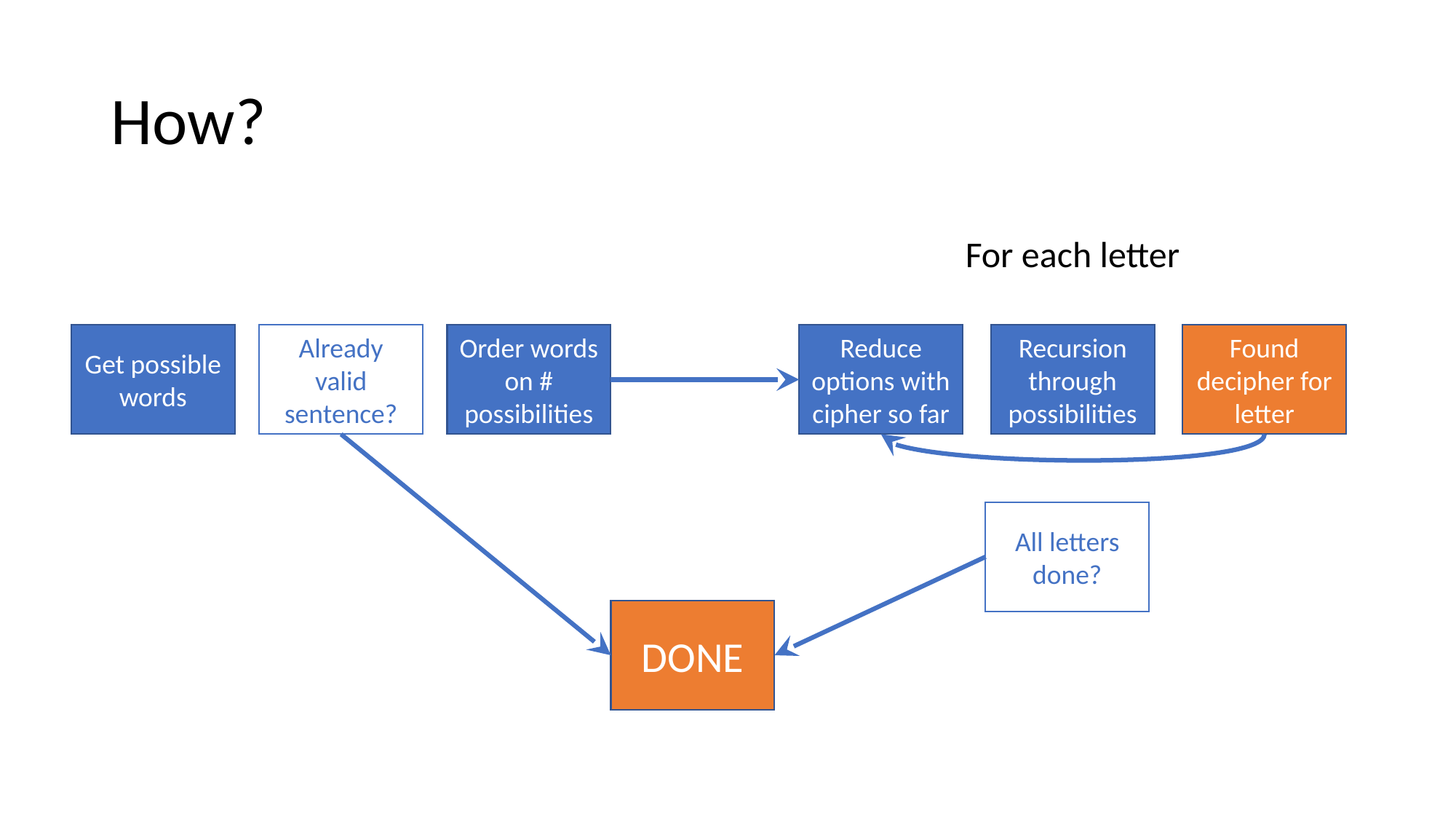

# How?
For each letter
Get possible words
Already valid sentence?
Order words on # possibilities
Reduce options with cipher so far
Recursion through possibilities
Found decipher for letter
All letters done?
DONE